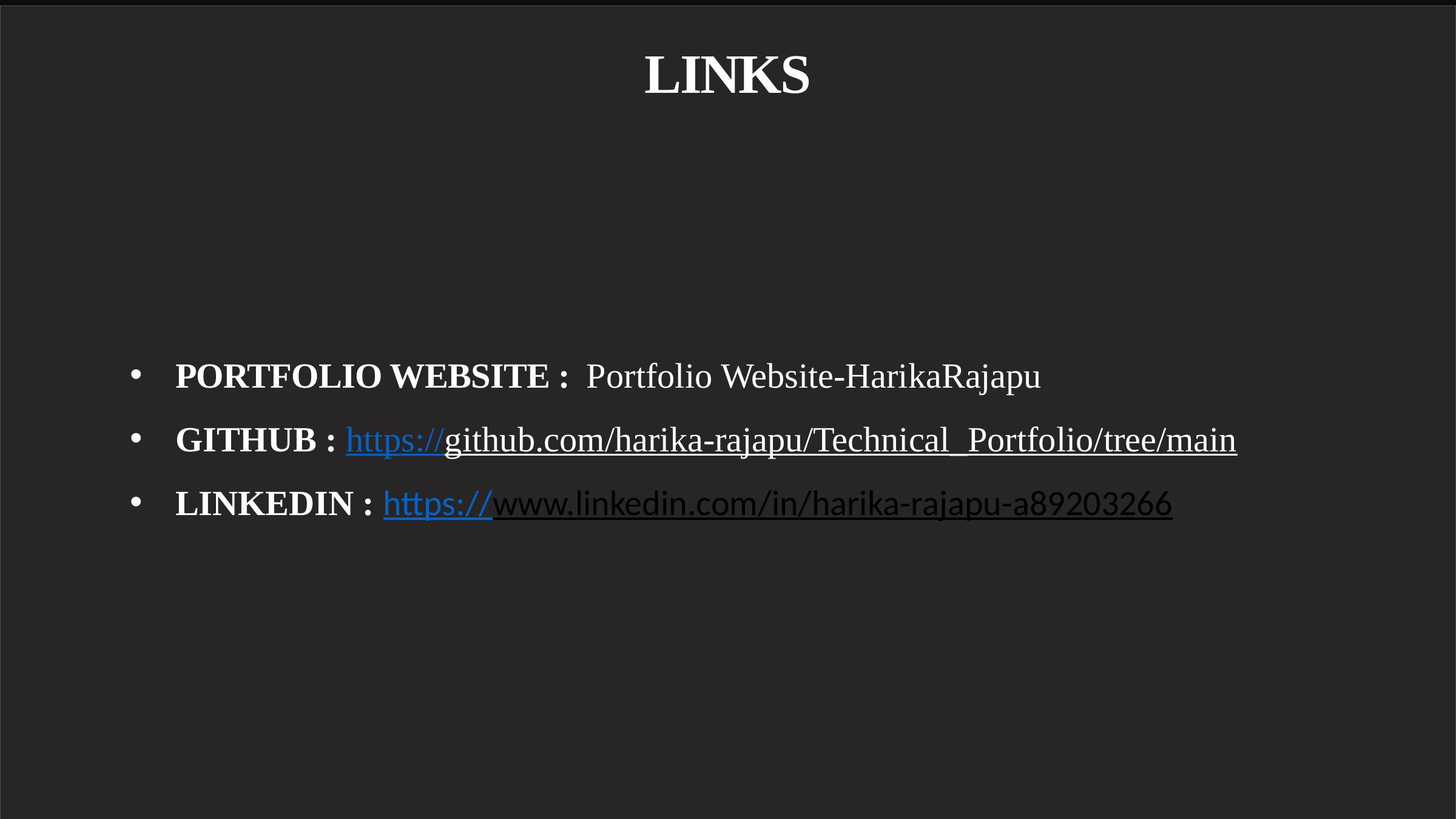

LINKS

PORTFOLIO WEBSITE :  Portfolio Website-HarikaRajapu
GITHUB : https://github.com/harika-rajapu/Technical_Portfolio/tree/main
LINKEDIN : https://www.linkedin.com/in/harika-rajapu-a89203266